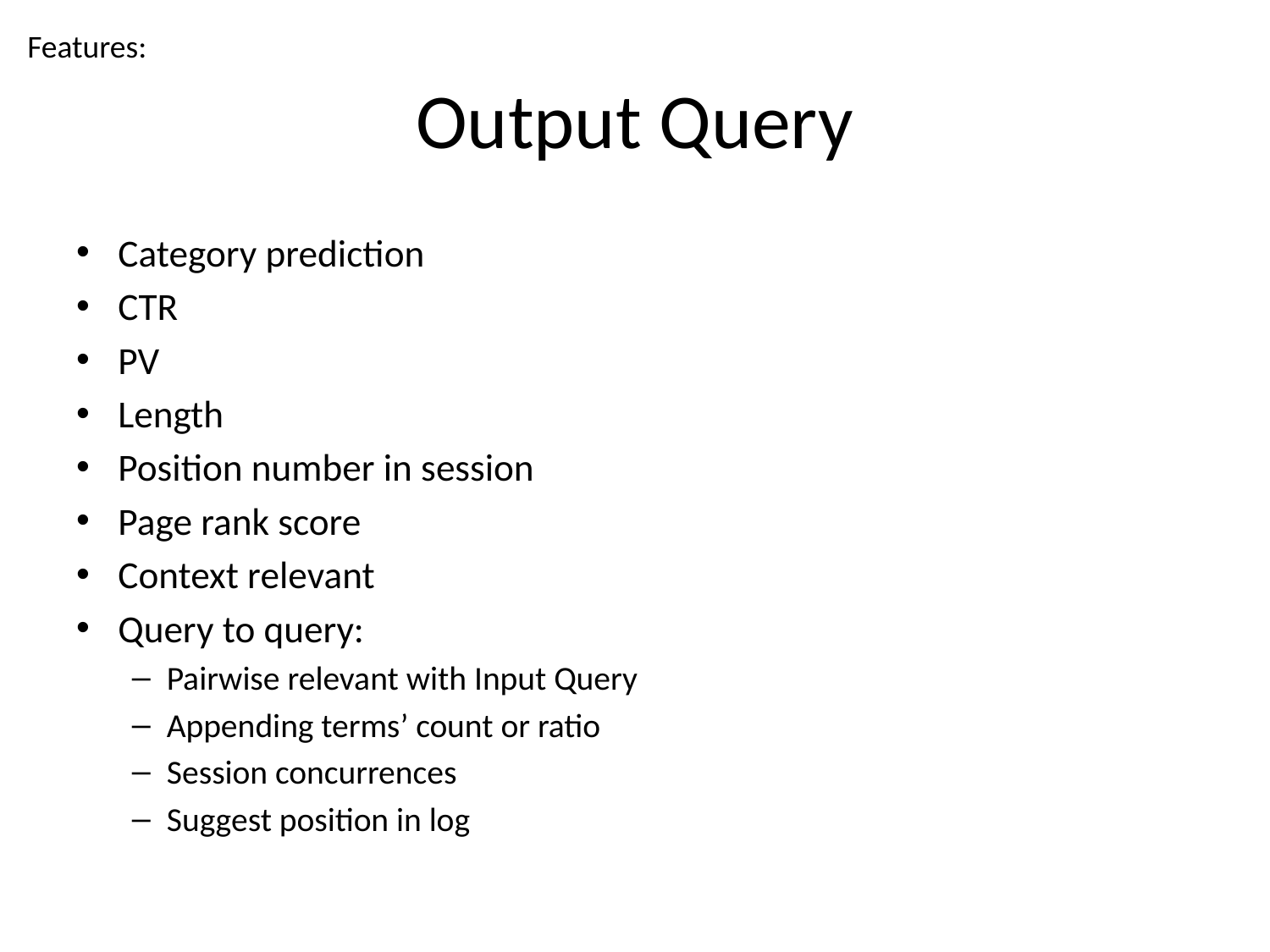

Features:
# Output Query
Category prediction
CTR
PV
Length
Position number in session
Page rank score
Context relevant
Query to query:
Pairwise relevant with Input Query
Appending terms’ count or ratio
Session concurrences
Suggest position in log